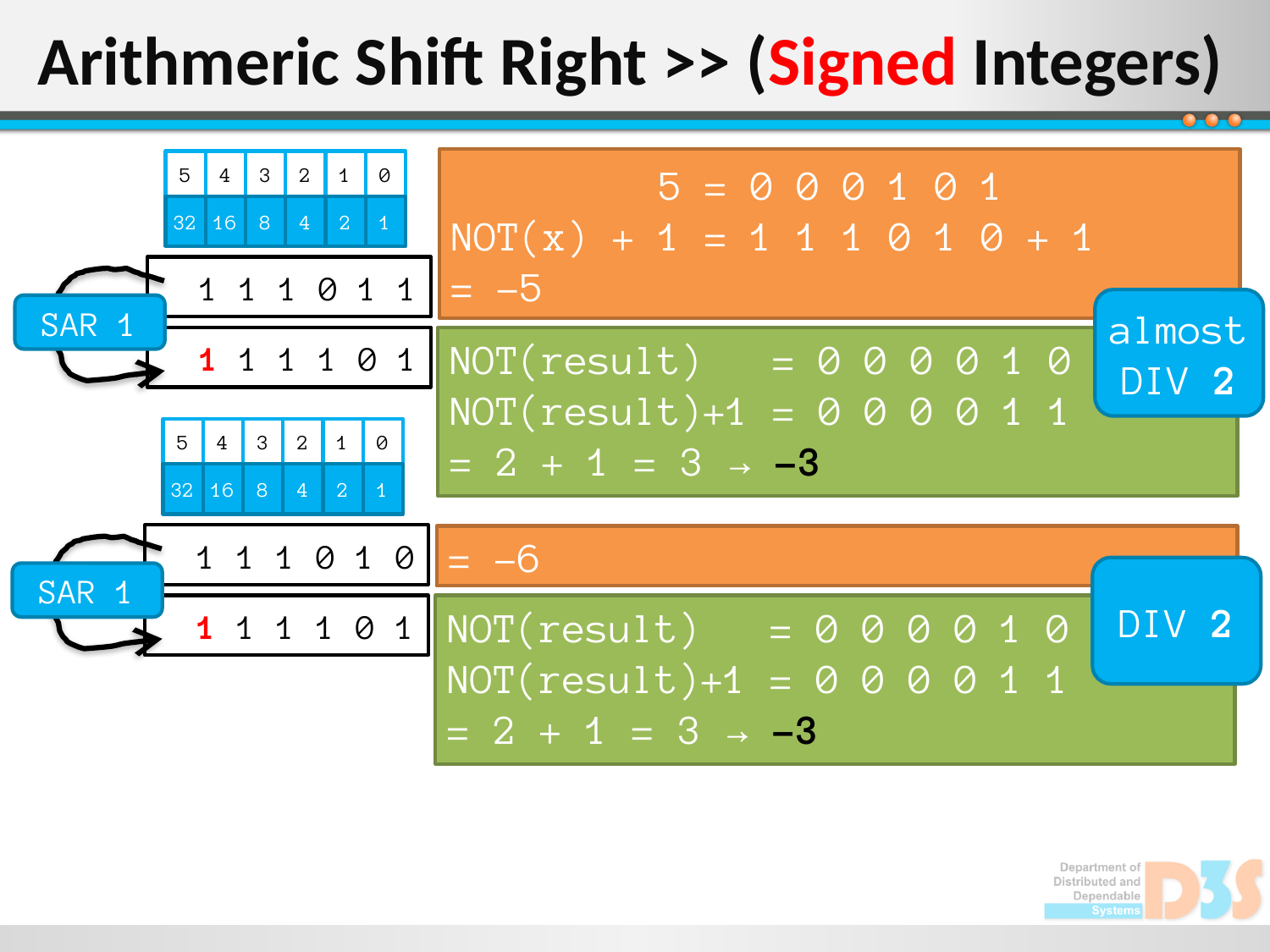

# Arithmeric Shift Right >> (Signed Integers)
         5 = 0 0 0 1 0 1
NOT(x) + 1 = 1 1 1 0 1 0 + 1
= -5
5
4
3
2
1
0
32
16
8
4
2
1
111011

almost
DIV 2
SAR 1
111101
NOT(result)   = 0 0 0 0 1 0
NOT(result)+1 = 0 0 0 0 1 1
= 2 + 1 = 3 → -3
5
4
3
2
1
0
32
16
8
4
2
1
111010
= -6

DIV 2
SAR 1
111101
NOT(result)   = 0 0 0 0 1 0
NOT(result)+1 = 0 0 0 0 1 1
= 2 + 1 = 3 → -3